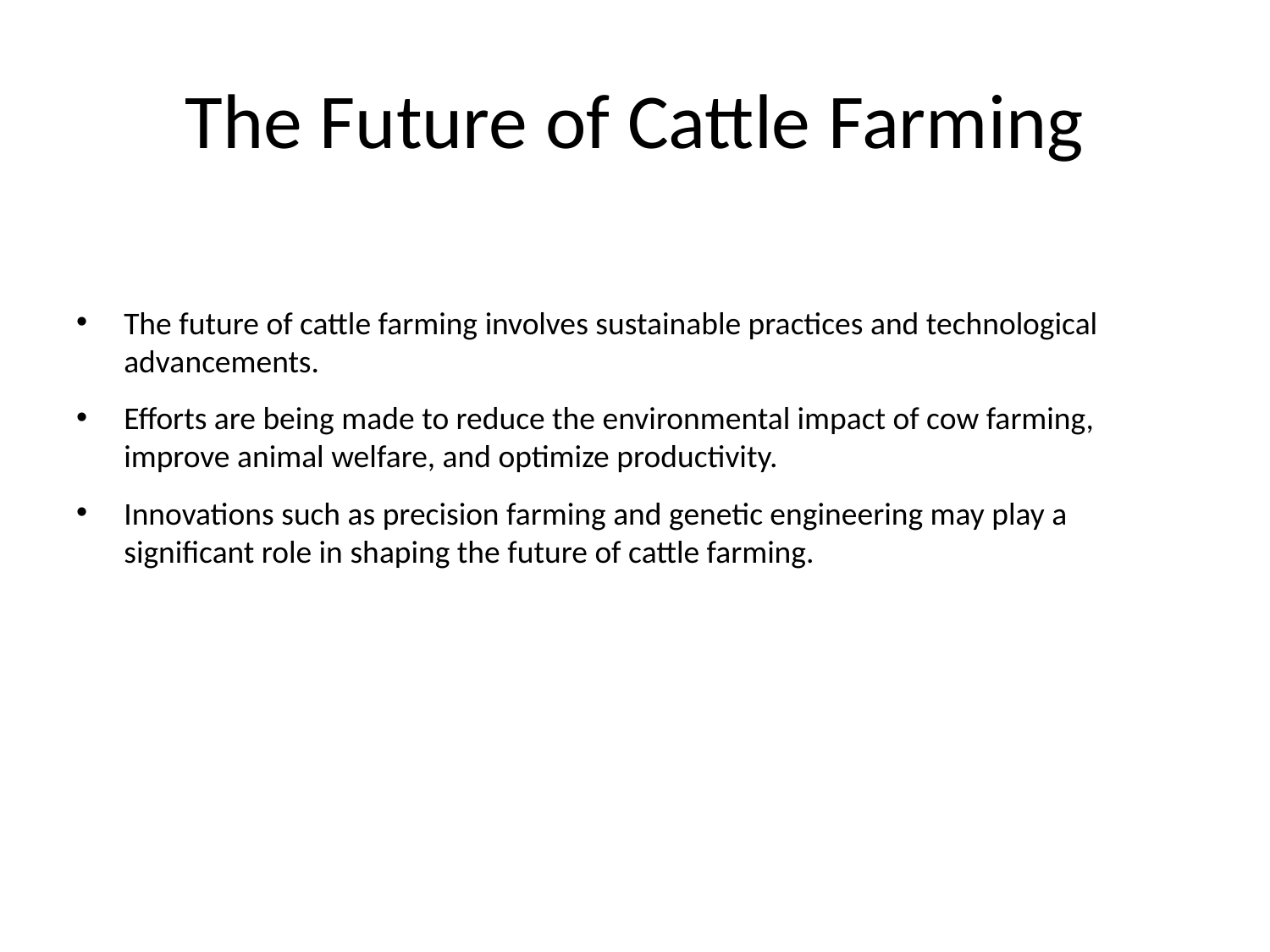

# The Future of Cattle Farming

The future of cattle farming involves sustainable practices and technological advancements.
Efforts are being made to reduce the environmental impact of cow farming, improve animal welfare, and optimize productivity.
Innovations such as precision farming and genetic engineering may play a significant role in shaping the future of cattle farming.